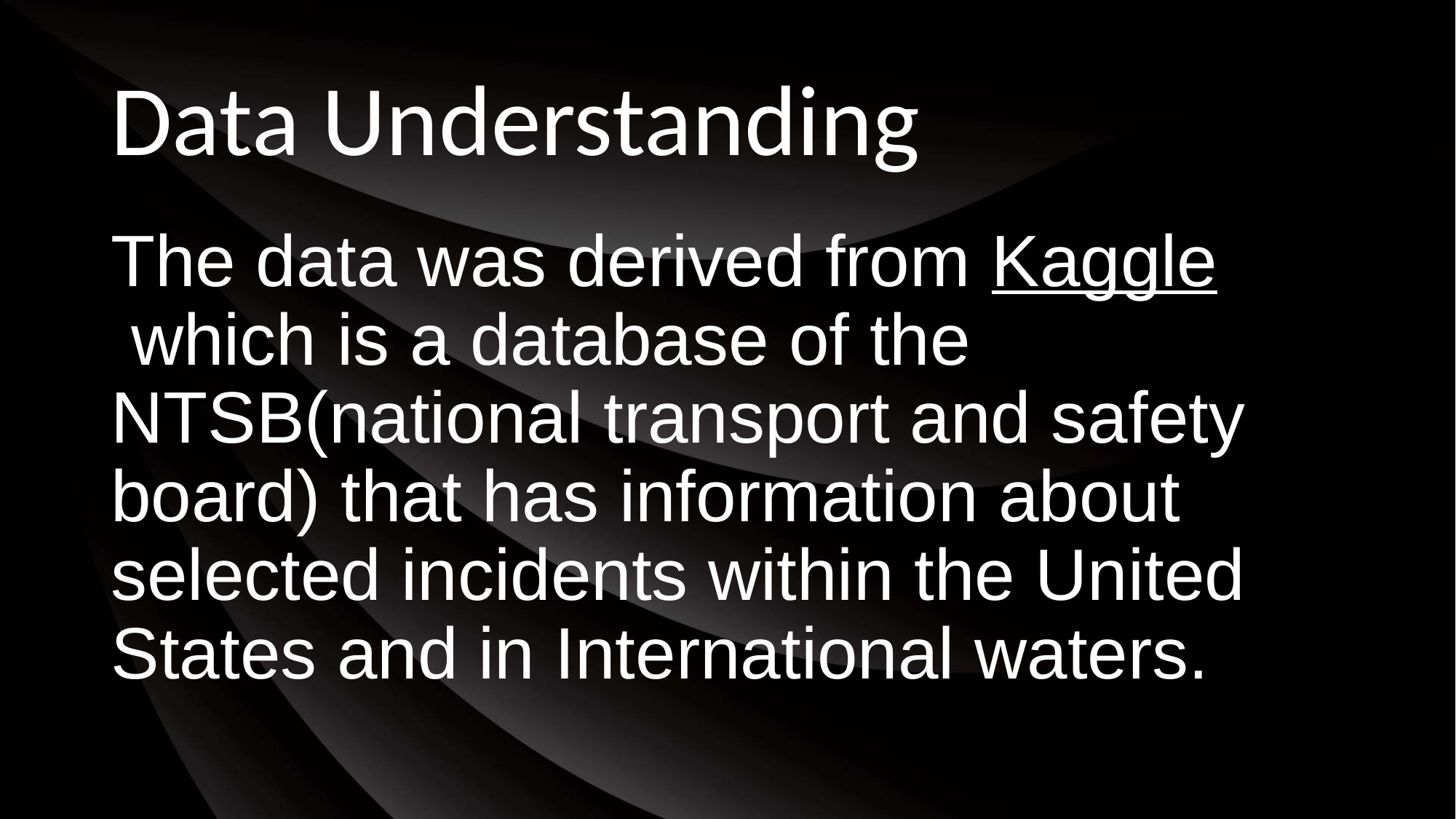

# Data Understanding
The data was derived from Kaggle which is a database of the NTSB(national transport and safety board) that has information about selected incidents within the United States and in International waters.